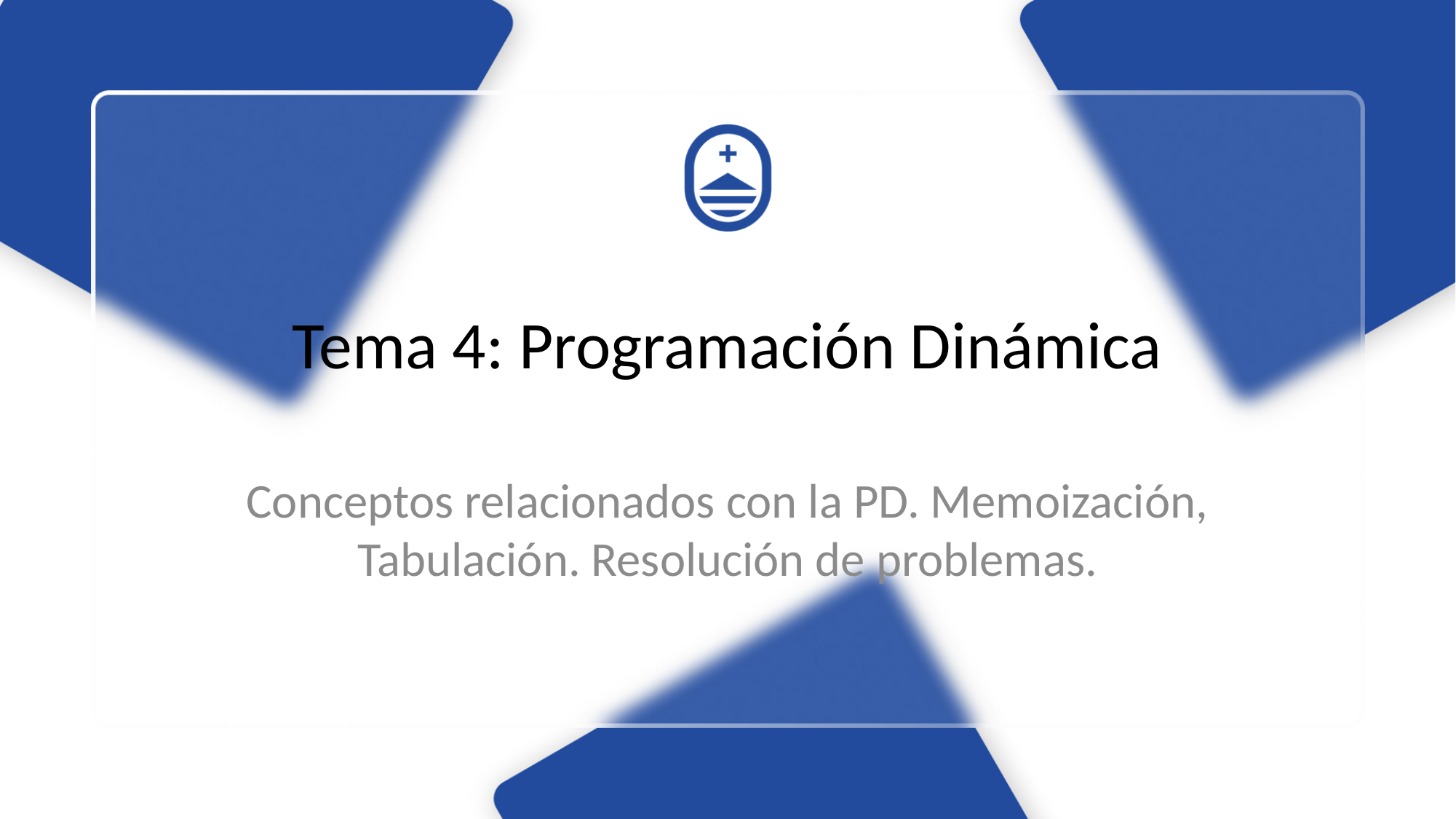

# Tema 4: Programación Dinámica
Conceptos relacionados con la PD. Memoización, Tabulación. Resolución de problemas.